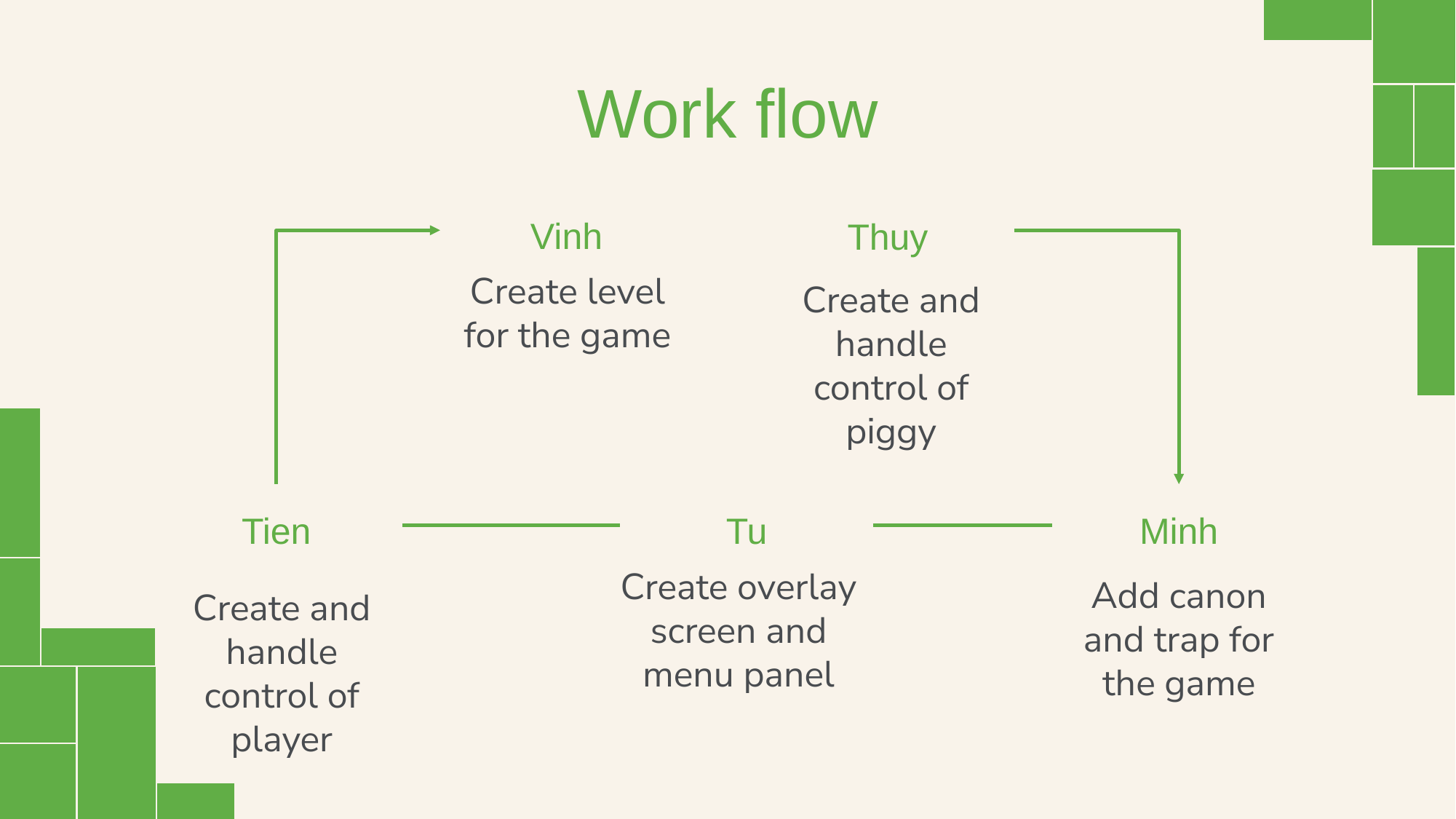

# Work flow
Vinh
Create level for the game
Thuy
Create and handle control of piggy
Tien
Create and handle control of player
Tu
Create overlay screen and menu panel
Minh
Add canon and trap for the game